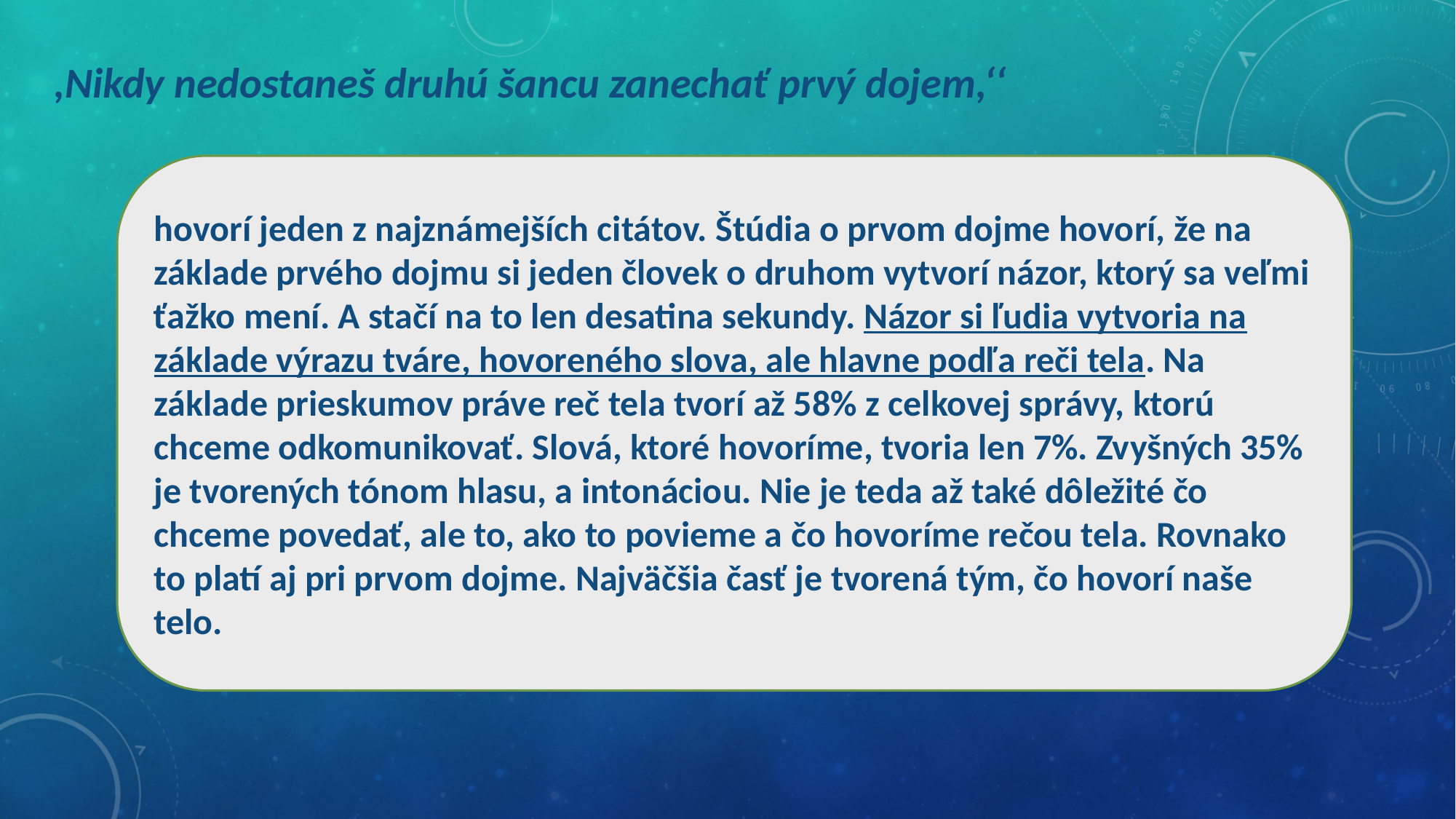

,Nikdy nedostaneš druhú šancu zanechať prvý dojem,‘‘
hovorí jeden z najznámejších citátov. Štúdia o prvom dojme hovorí, že na základe prvého dojmu si jeden človek o druhom vytvorí názor, ktorý sa veľmi ťažko mení. A stačí na to len desatina sekundy. Názor si ľudia vytvoria na základe výrazu tváre, hovoreného slova, ale hlavne podľa reči tela. Na základe prieskumov práve reč tela tvorí až 58% z celkovej správy, ktorú chceme odkomunikovať. Slová, ktoré hovoríme, tvoria len 7%. Zvyšných 35% je tvorených tónom hlasu, a intonáciou. Nie je teda až také dôležité čo chceme povedať, ale to, ako to povieme a čo hovoríme rečou tela. Rovnako to platí aj pri prvom dojme. Najväčšia časť je tvorená tým, čo hovorí naše telo.
 hovorí jeden z najznámejších citátov. Štúdia o prvom dojme hovorí, že na základe prvého dojmu si jeden človek o druhom vytvorí názor, ktorý sa veľmi ťažko mení. A stačí na to len desatina sekundy. Názor si ľudia vytvoria na základe výrazu tváre, hovoreného slova, ale hlavne podľa reči tela. Na základe prieskumov práve reč tela tvorí až 58% z celkovej správy, ktorú chceme odkomunikovať. Slová, ktoré hovoríme, tvoria len 7%. Zvyšných 35% je tvorených tónom hlasu, a intonáciou. Nie je teda až také dôležité čo chceme povedať, ale to, ako to povieme a čo hovoríme rečou tela. Rovnako to platí aj pri prvom dojme. Najväčšia časť je tvorená tým, čo hovorí naše telo.